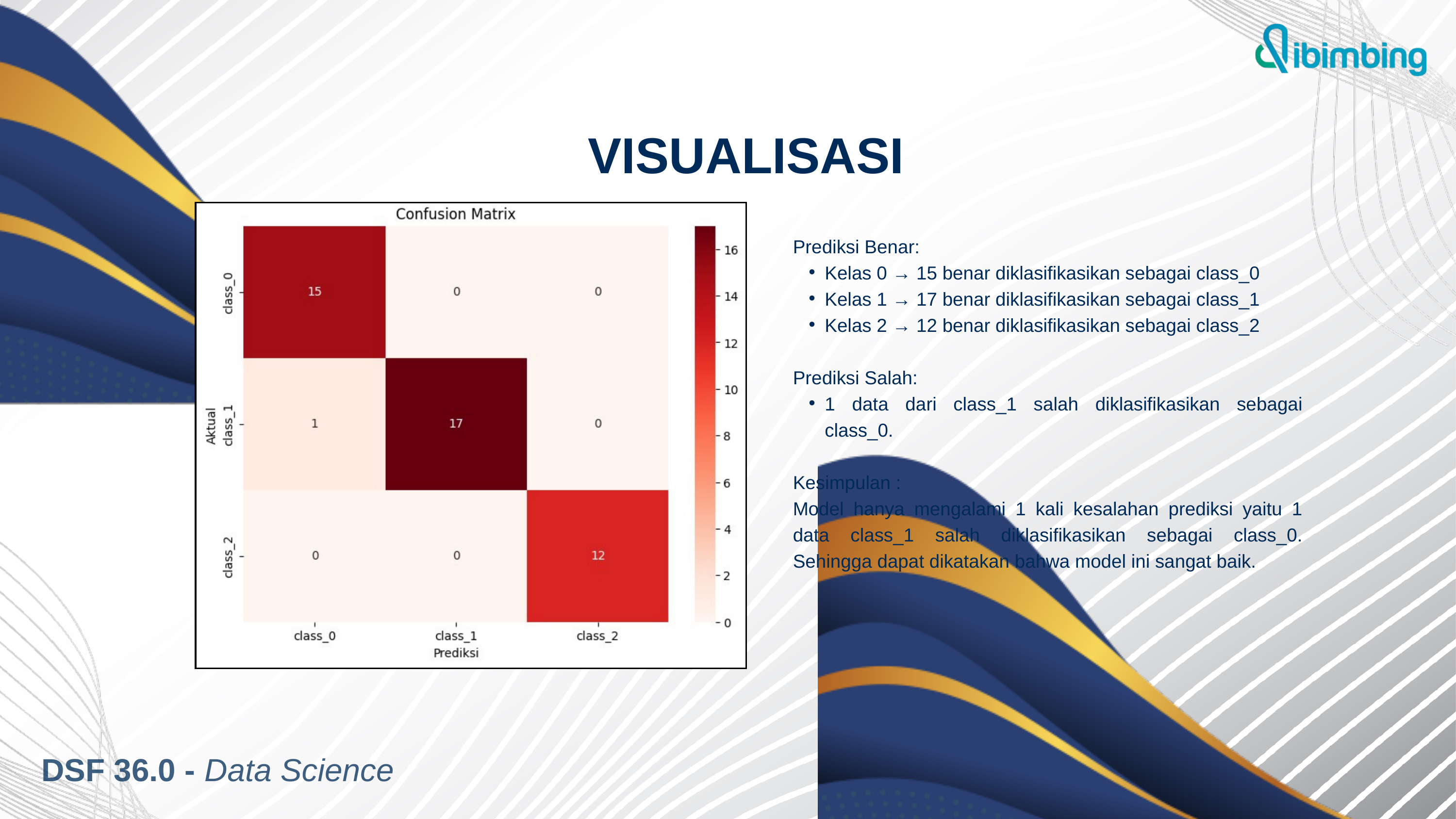

VISUALISASI

Prediksi Benar:
Kelas 0 → 15 benar diklasifikasikan sebagai class_0
Kelas 1 → 17 benar diklasifikasikan sebagai class_1
Kelas 2 → 12 benar diklasifikasikan sebagai class_2

Prediksi Salah:
1 data dari class_1 salah diklasifikasikan sebagai class_0.

Kesimpulan :
Model hanya mengalami 1 kali kesalahan prediksi yaitu 1 data class_1 salah diklasifikasikan sebagai class_0. Sehingga dapat dikatakan bahwa model ini sangat baik.

DSF 36.0 - Data Science